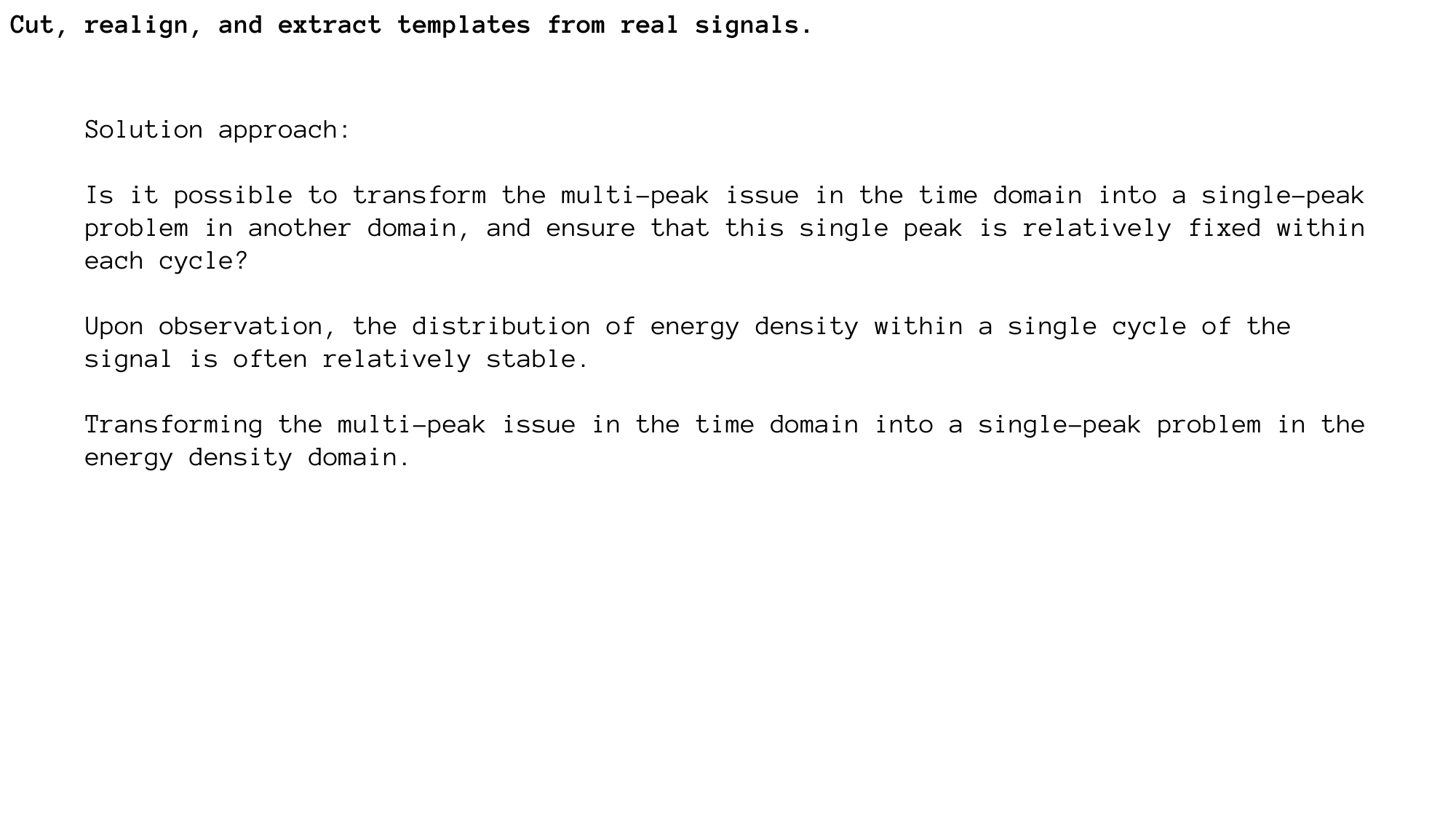

Cut, realign, and extract templates from real signals.
Solution approach:

Is it possible to transform the multi-peak issue in the time domain into a single-peak problem in another domain, and ensure that this single peak is relatively fixed within each cycle?

Upon observation, the distribution of energy density within a single cycle of the signal is often relatively stable.

Transforming the multi-peak issue in the time domain into a single-peak problem in the energy density domain.